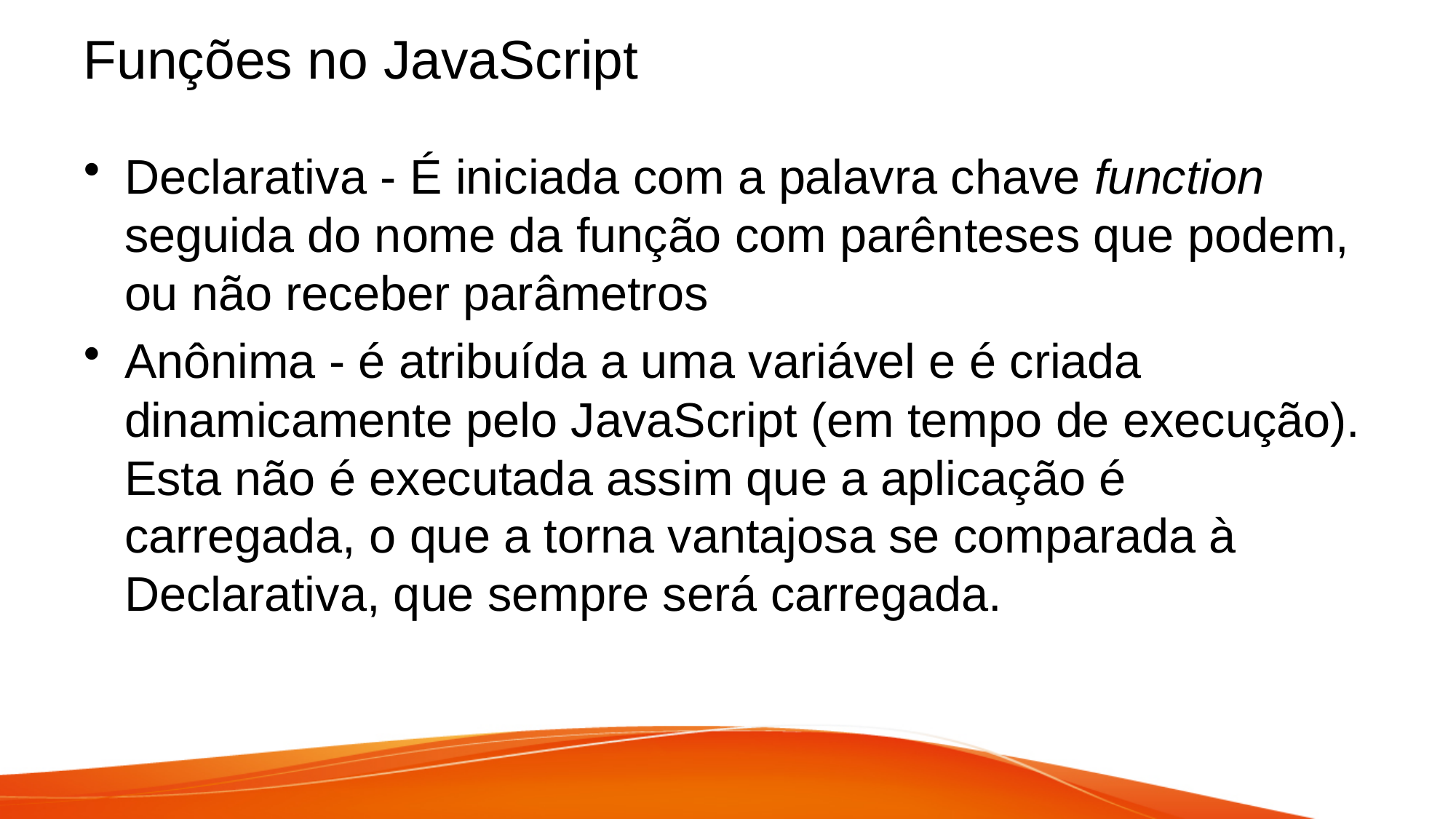

# Funções no JavaScript
Declarativa - É iniciada com a palavra chave function seguida do nome da função com parênteses que podem, ou não receber parâmetros
Anônima - é atribuída a uma variável e é criada dinamicamente pelo JavaScript (em tempo de execução). Esta não é executada assim que a aplicação é carregada, o que a torna vantajosa se comparada à Declarativa, que sempre será carregada.